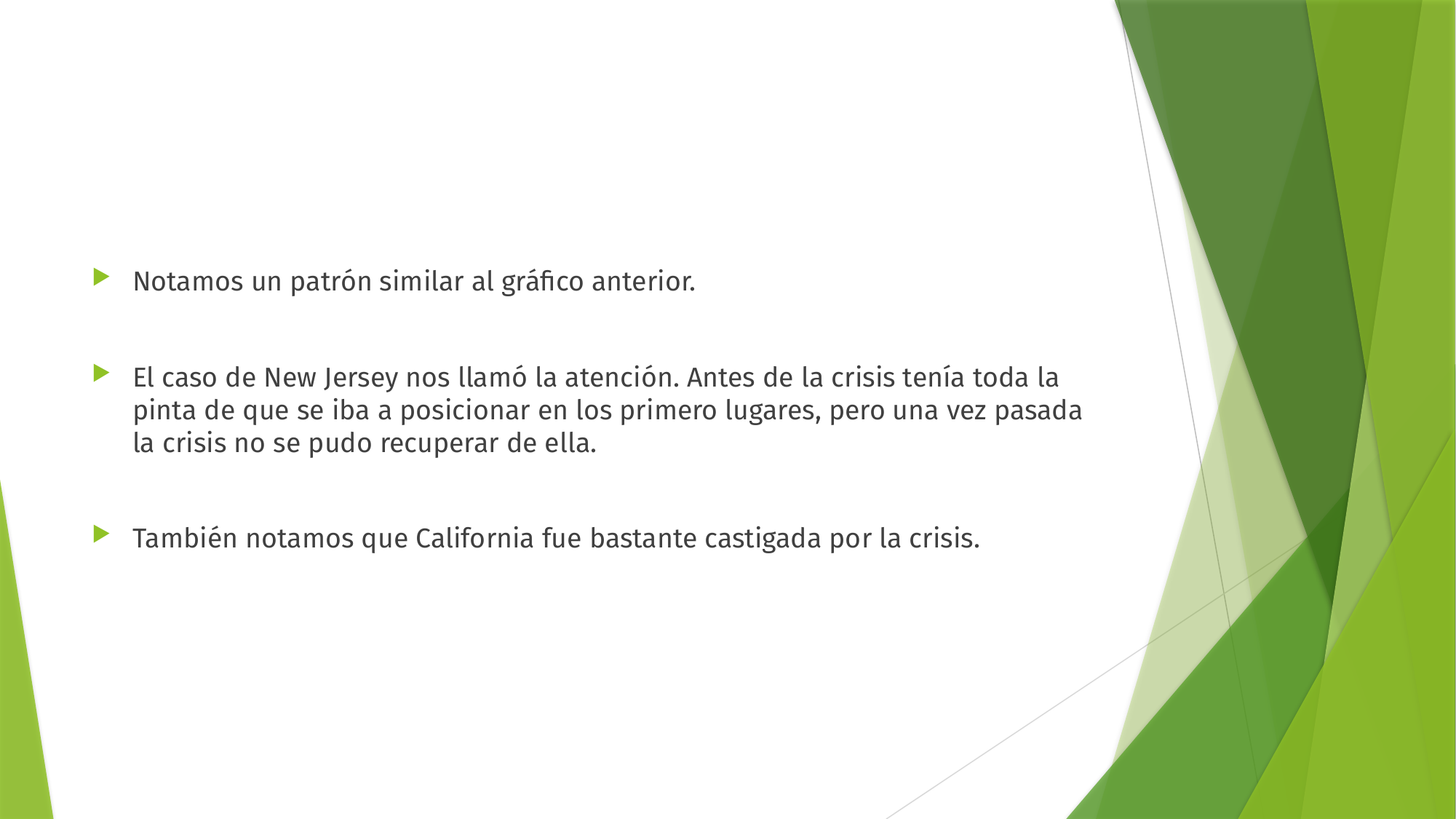

Notamos un patrón similar al gráfico anterior.

El caso de New Jersey nos llamó la atención. Antes de la crisis tenía toda la pinta de que se iba a posicionar en los primero lugares, pero una vez pasada la crisis no se pudo recuperar de ella.

También notamos que California fue bastante castigada por la crisis.